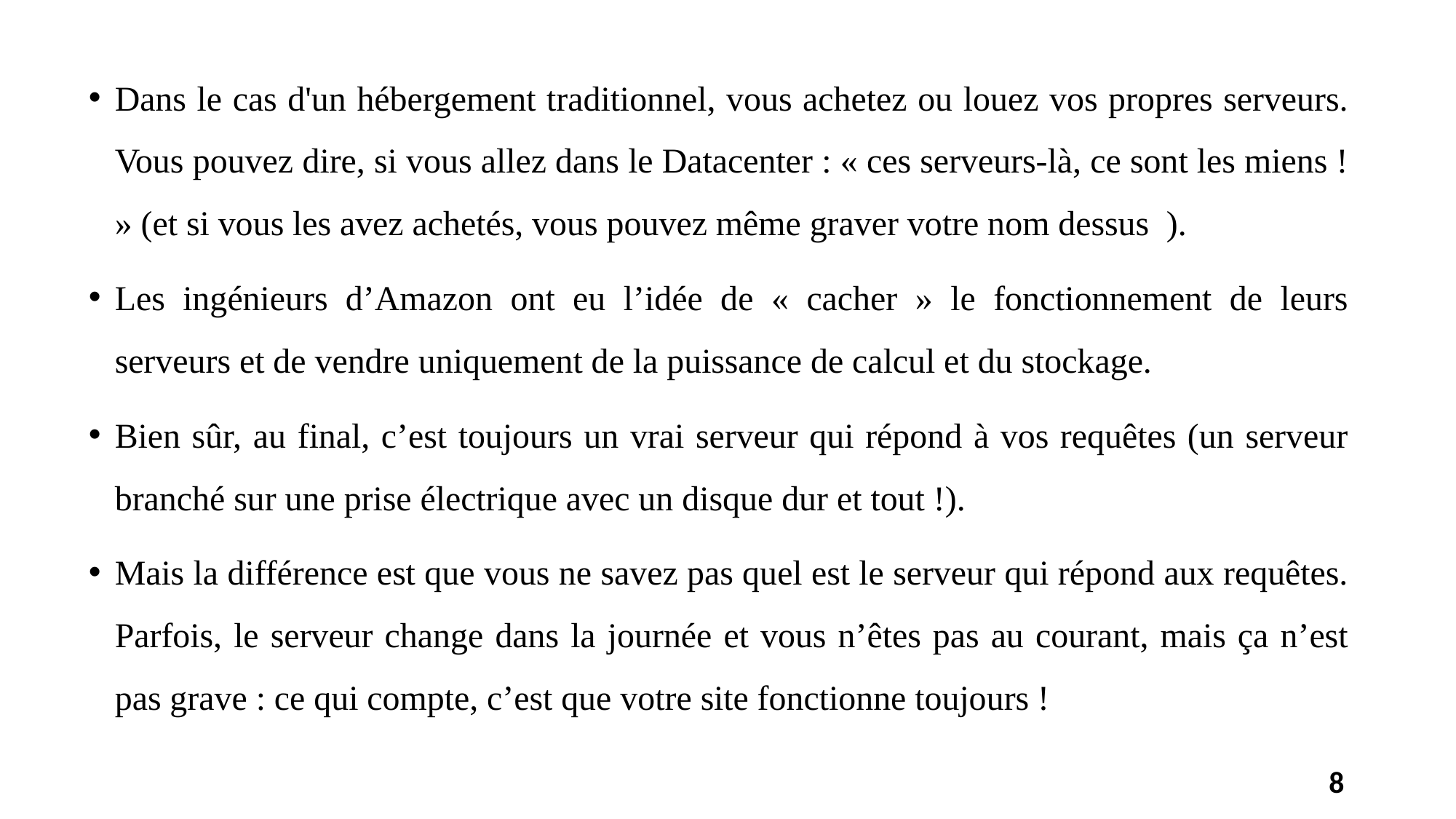

Dans le cas d'un hébergement traditionnel, vous achetez ou louez vos propres serveurs. Vous pouvez dire, si vous allez dans le Datacenter : « ces serveurs-là, ce sont les miens ! » (et si vous les avez achetés, vous pouvez même graver votre nom dessus  ).
Les ingénieurs d’Amazon ont eu l’idée de « cacher » le fonctionnement de leurs serveurs et de vendre uniquement de la puissance de calcul et du stockage.
Bien sûr, au final, c’est toujours un vrai serveur qui répond à vos requêtes (un serveur branché sur une prise électrique avec un disque dur et tout !).
Mais la différence est que vous ne savez pas quel est le serveur qui répond aux requêtes. Parfois, le serveur change dans la journée et vous n’êtes pas au courant, mais ça n’est pas grave : ce qui compte, c’est que votre site fonctionne toujours !

8